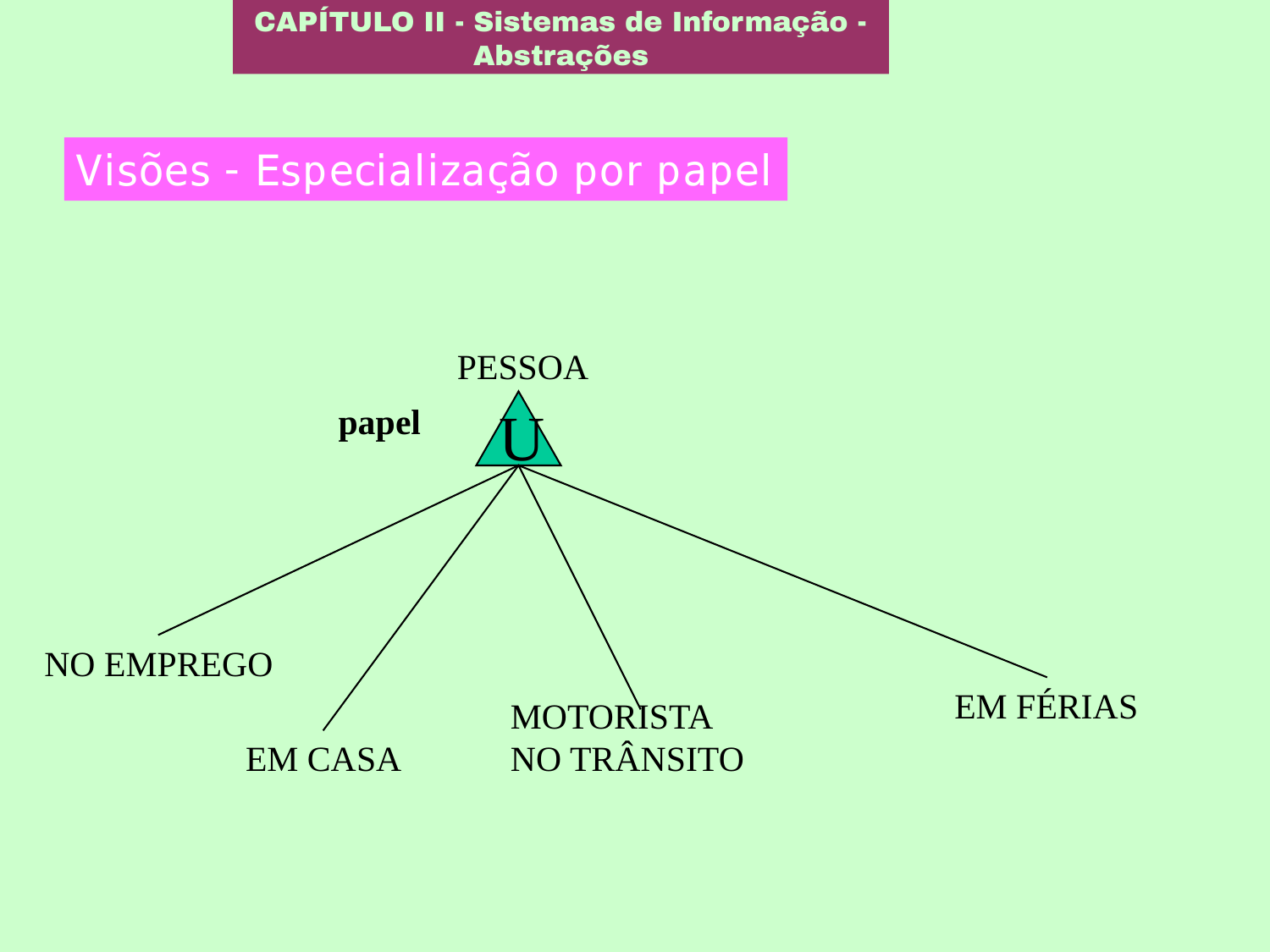

CAPÍTULO II - Sistemas de Informação - Abstrações
Visões - Especialização por papel
PESSOA

U
papel
NO EMPREGO
EM FÉRIAS
MOTORISTA
NO TRÂNSITO
EM CASA